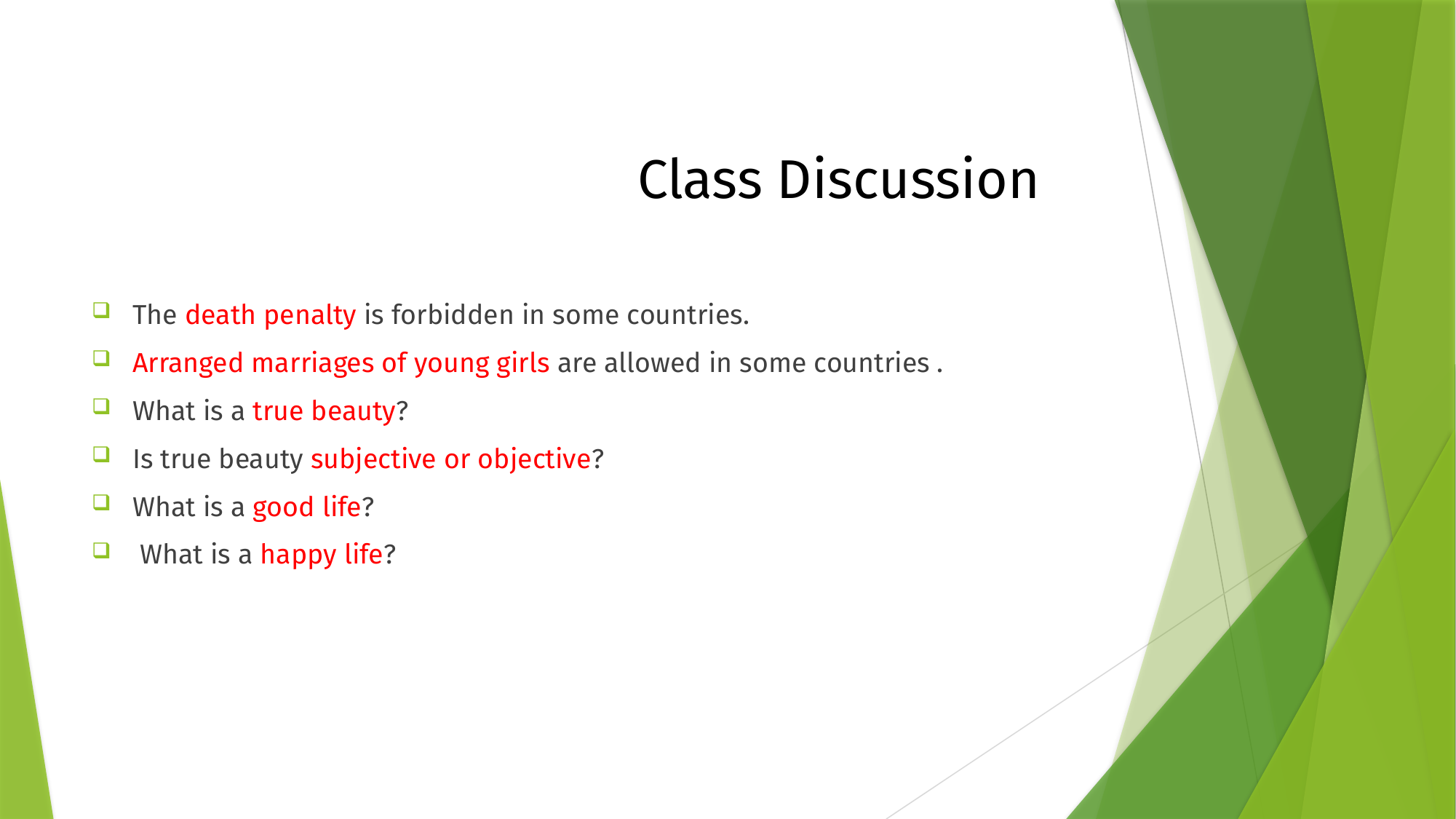

# Class Discussion

The death penalty is forbidden in some countries.
Arranged marriages of young girls are allowed in some countries .
What is a true beauty?
Is true beauty subjective or objective?
What is a good life?
 What is a happy life?